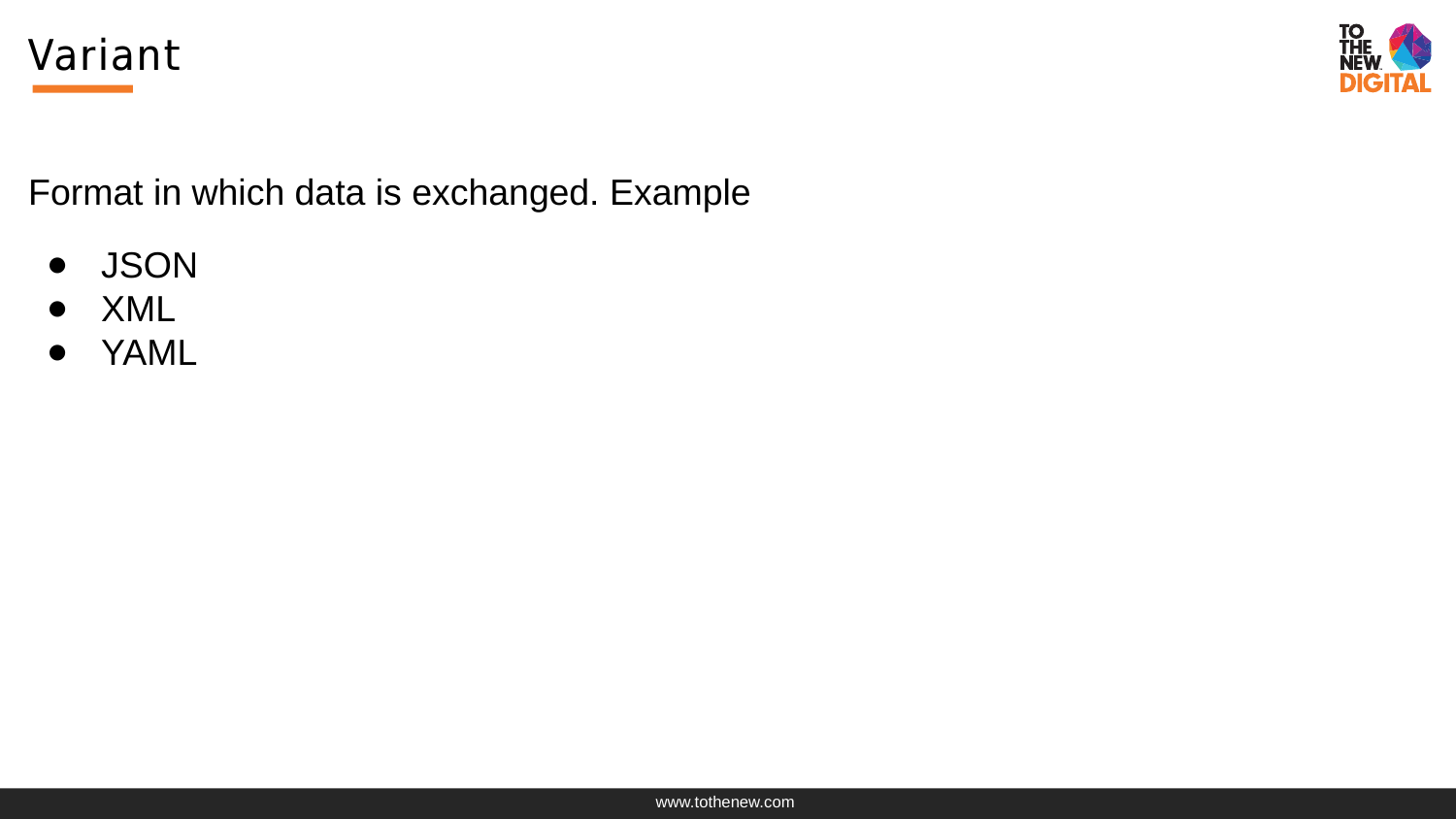

# Variant

Format in which data is exchanged. Example

JSON
XML
YAML